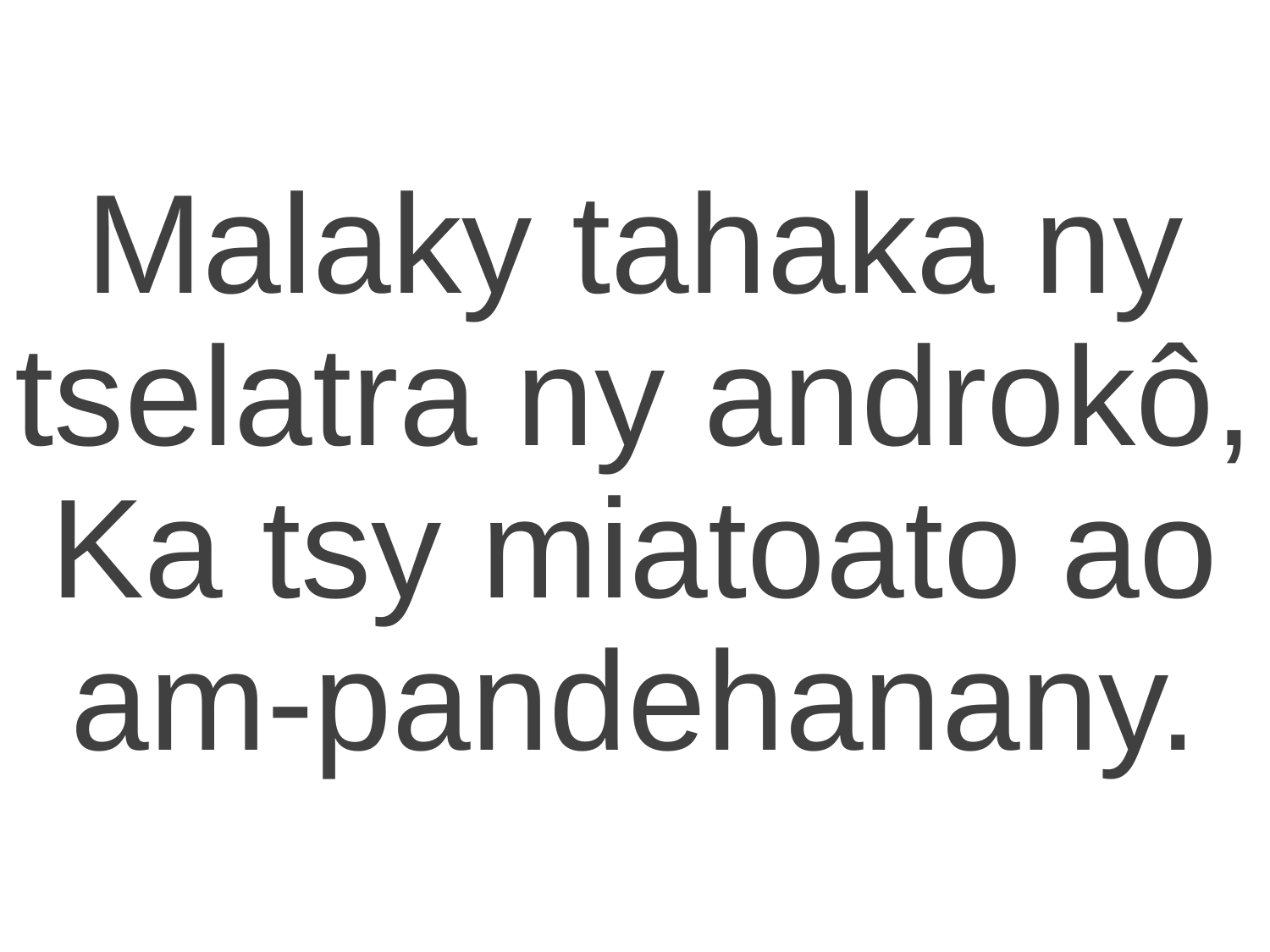

Malaky tahaka ny tselatra ny androkô,
Ka tsy miatoato ao am-pandehanany.